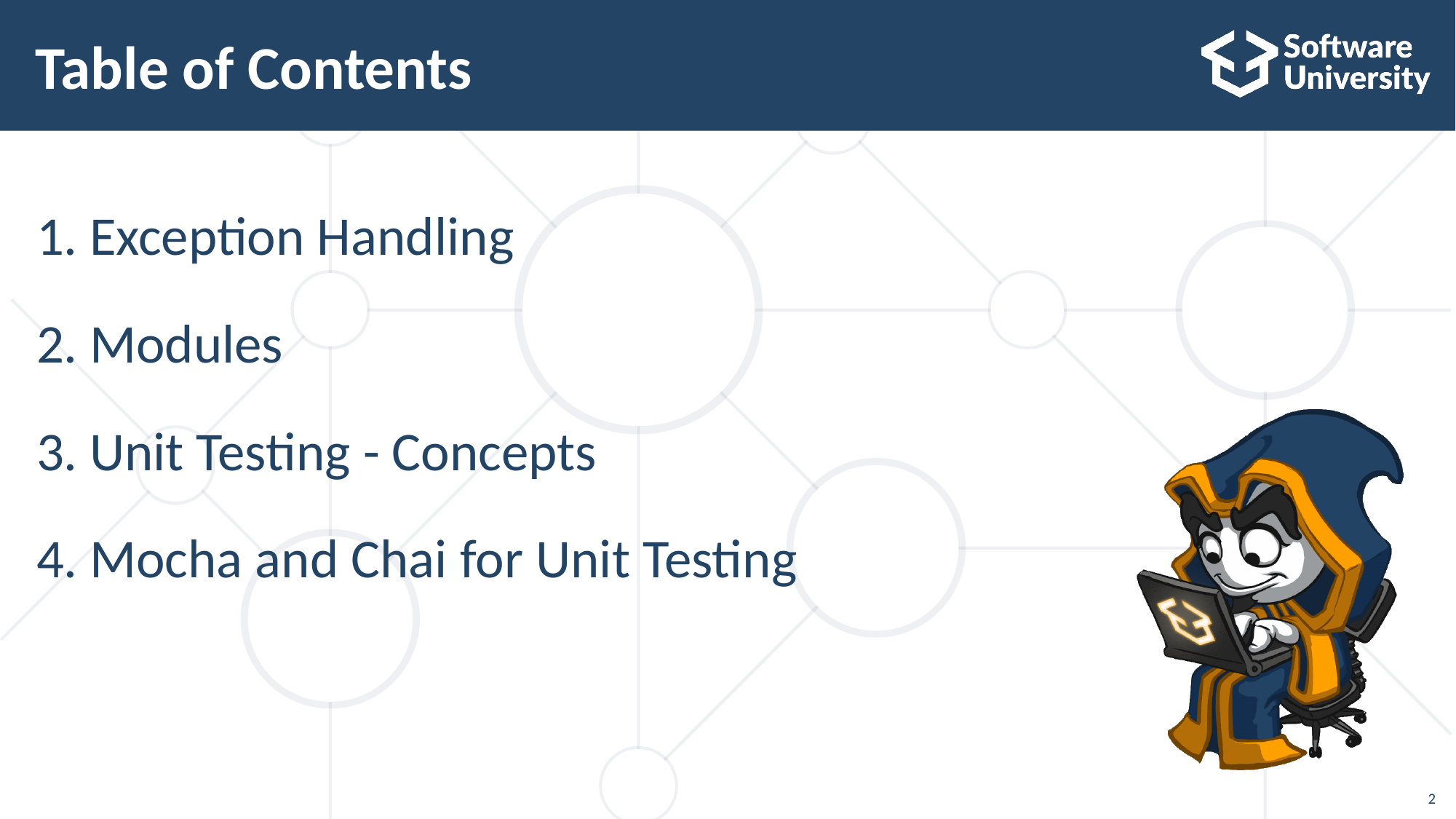

# Table of Contents
Exception Handling
Modules
Unit Testing - Concepts
Mocha and Chai for Unit Testing

2